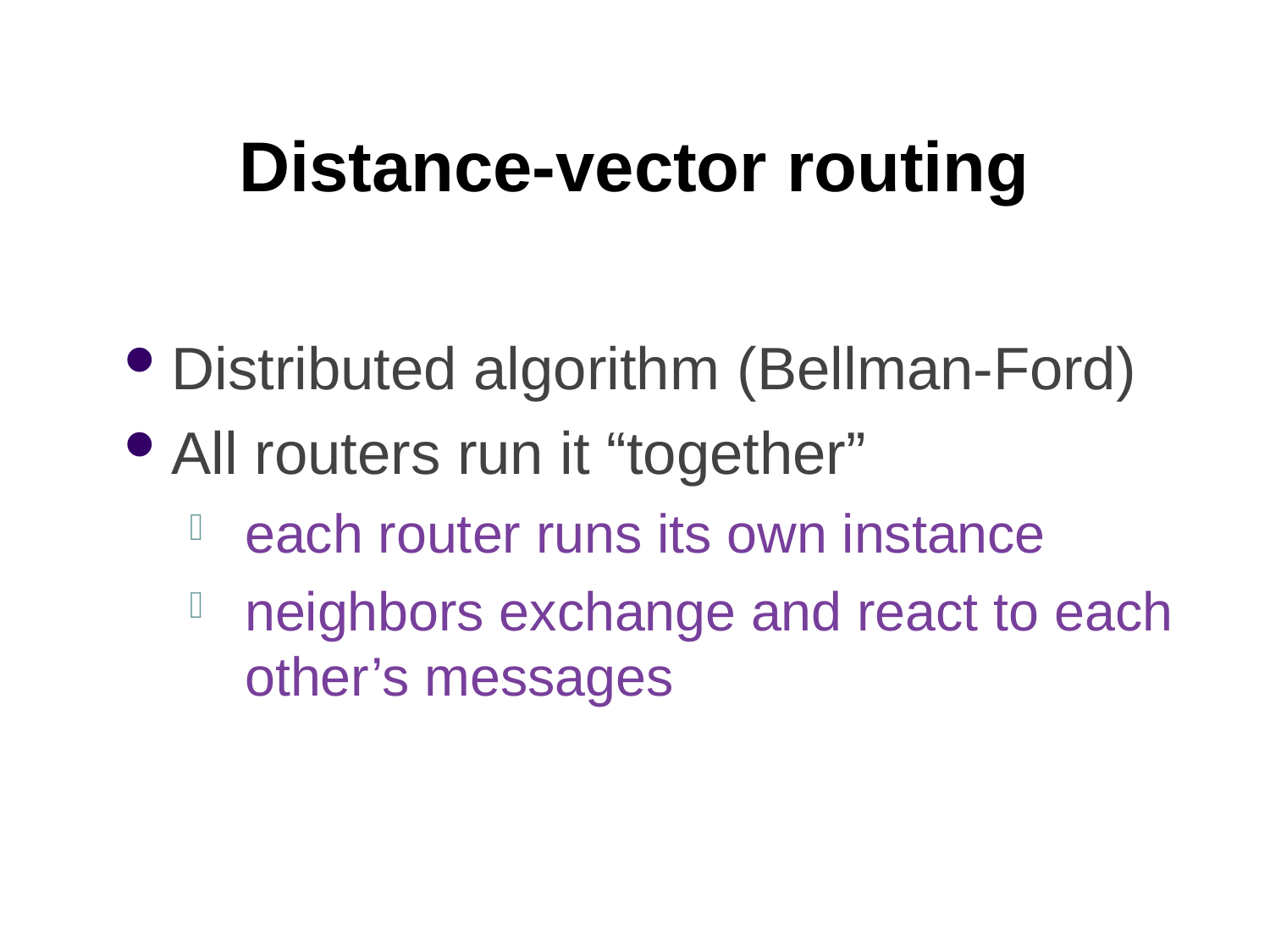

Distance-vector routing
Distributed algorithm (Bellman-Ford)
All routers run it “together”
each router runs its own instance
neighbors exchange and react to each
other’s messages